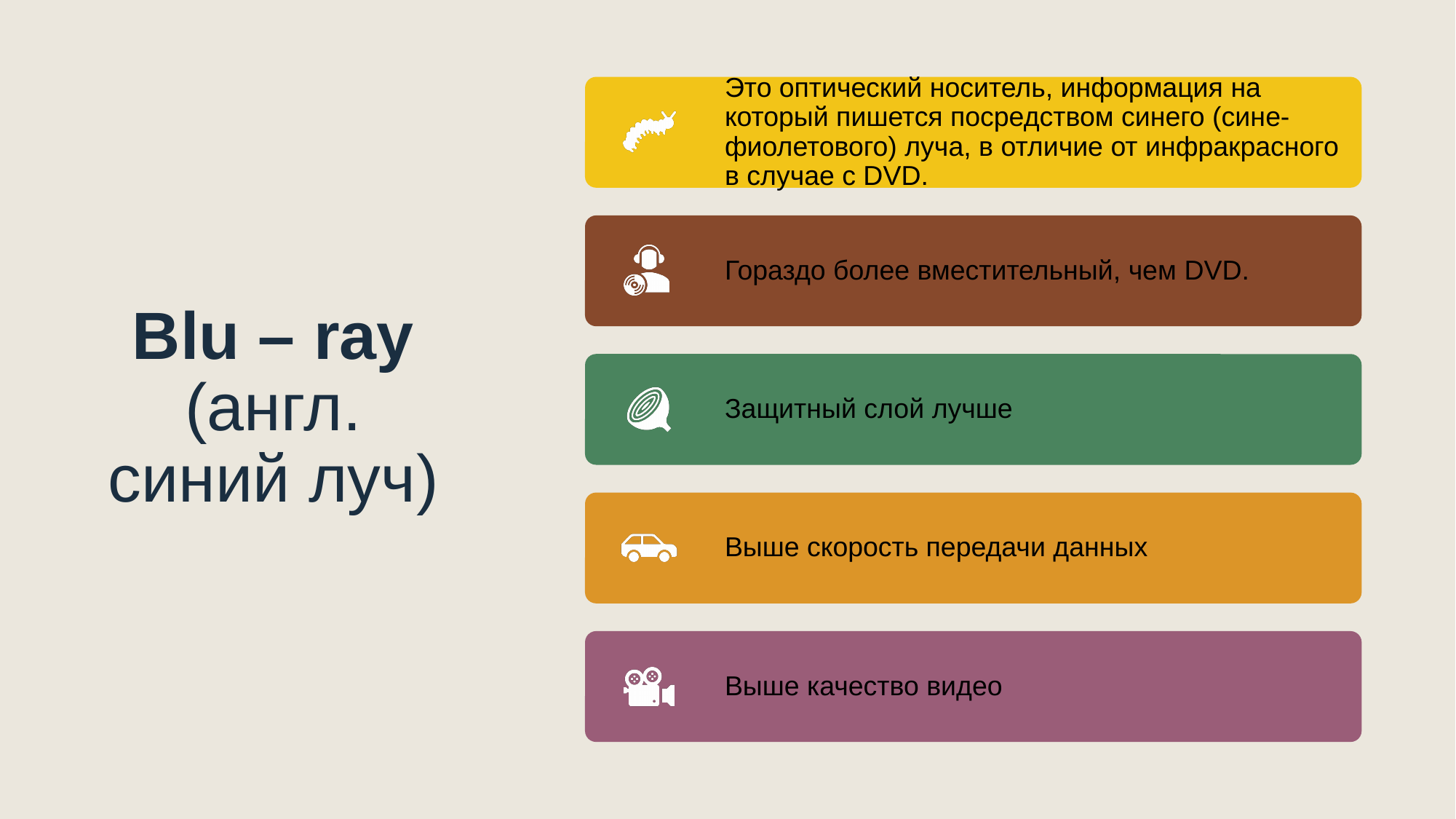

# Blu – ray (англ. синий луч)
Это оптический носитель, информация на который пишется посредством синего (сине-фиолетового) луча, в отличие от инфракрасного в случае с DVD.
Гораздо более вместительный, чем DVD.
Защитный слой лучше
Выше скорость передачи данных
Выше качество видео